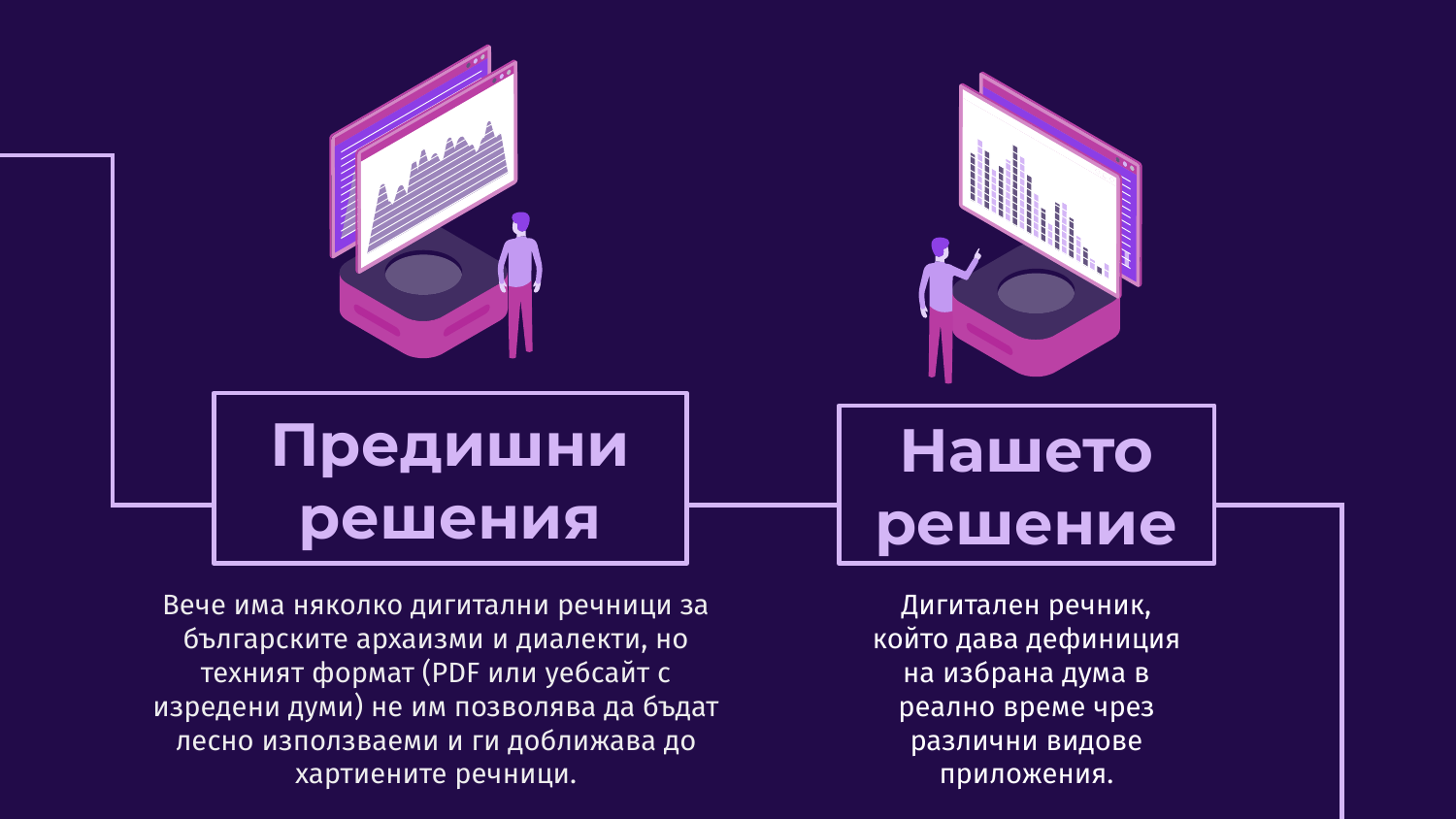

# Предишни решения
Нашето решение
Дигитален речник, който дава дефиниция на избрана дума в реално време чрез различни видове приложения.
Вече има няколко дигитални речници за българските архаизми и диалекти, но техният формат (PDF или уебсайт с изредени думи) не им позволява да бъдат лесно използваеми и ги доближава до хартиените речници.